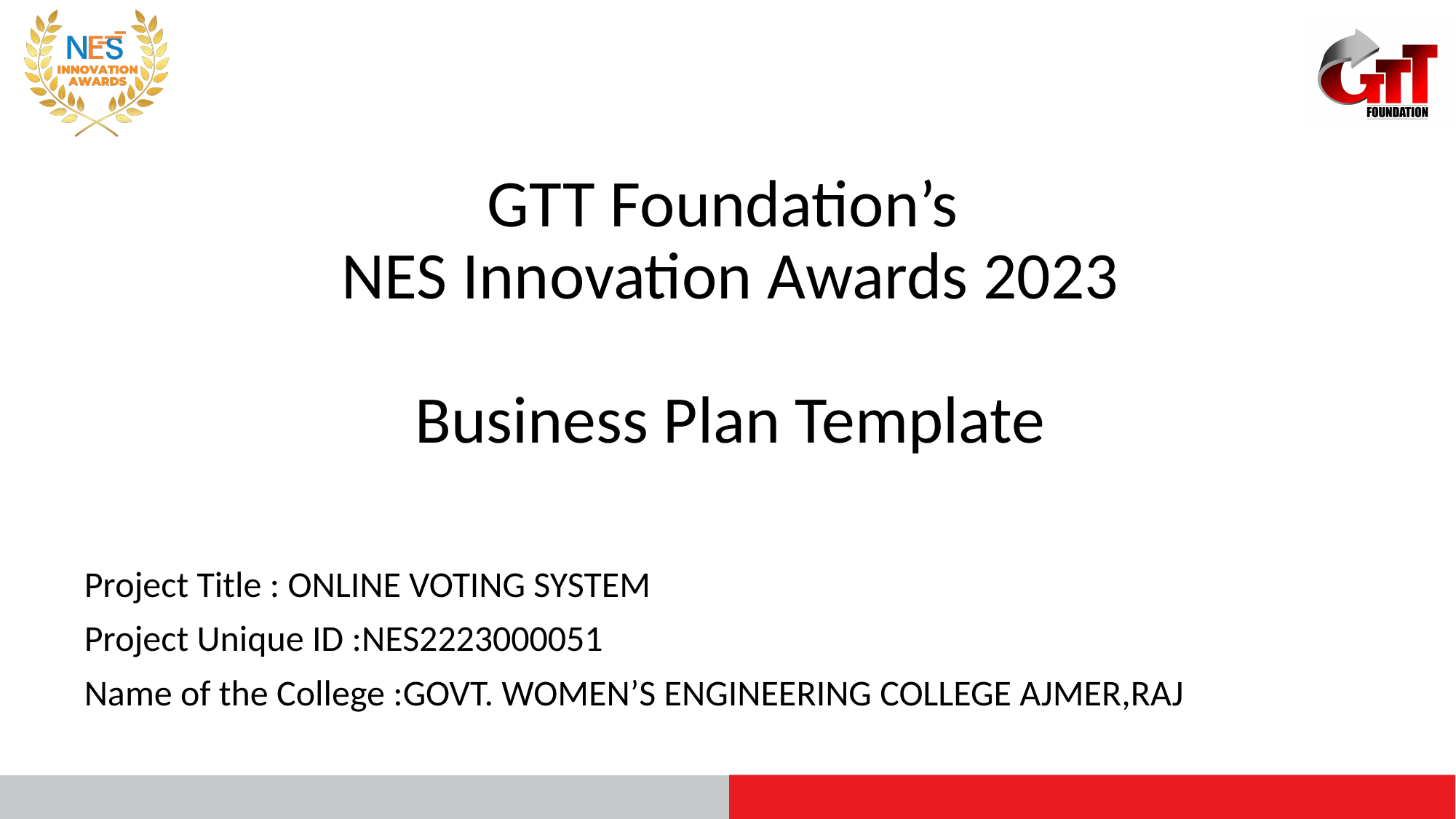

# GTT Foundation’s NES Innovation Awards 2023 Business Plan Template
Project Title : ONLINE VOTING SYSTEM
Project Unique ID :NES2223000051
Name of the College :GOVT. WOMEN’S ENGINEERING COLLEGE AJMER,RAJ